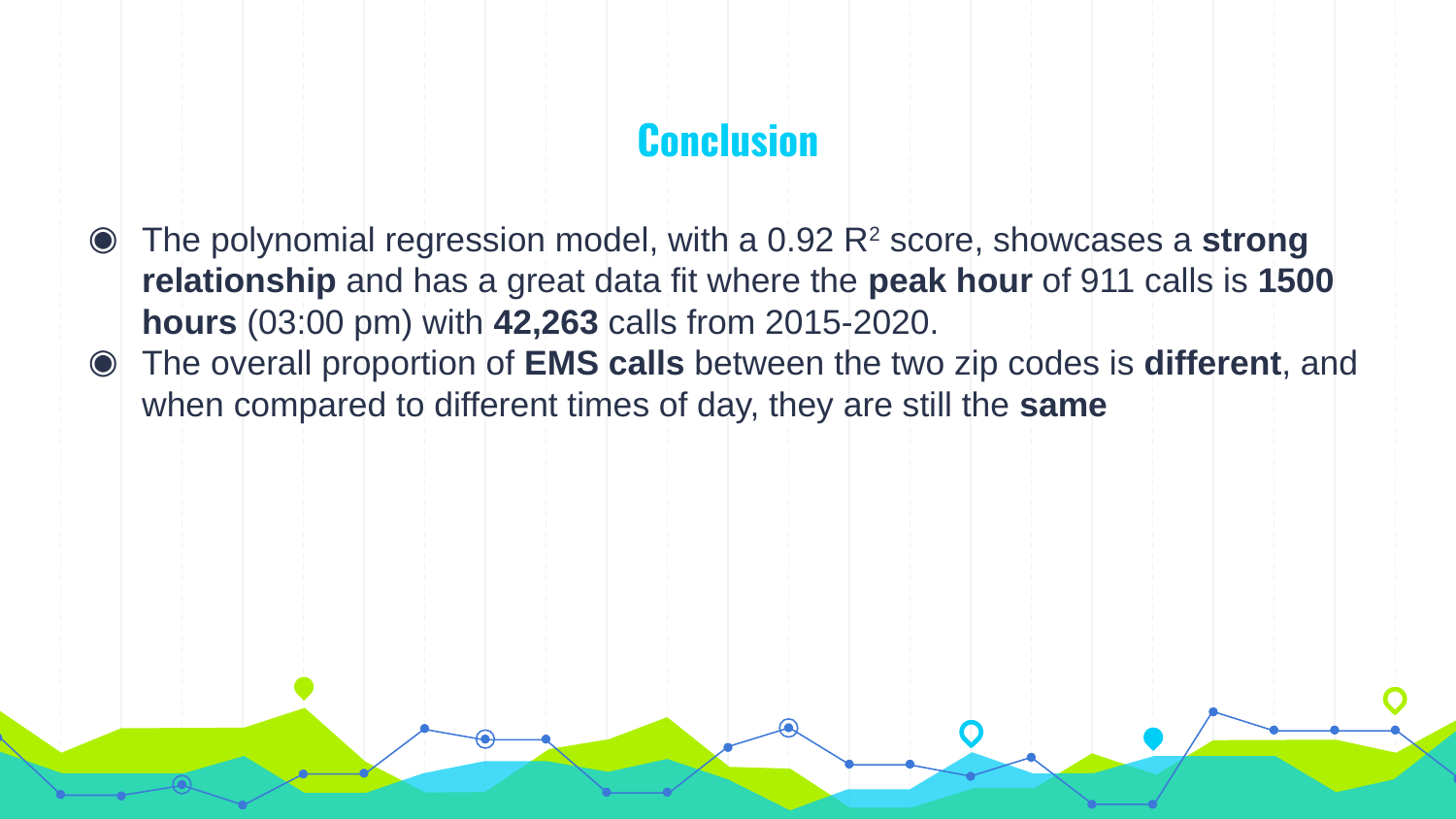

# Conclusion
The polynomial regression model, with a 0.92 R2 score, showcases a strong relationship and has a great data fit where the peak hour of 911 calls is 1500 hours (03:00 pm) with 42,263 calls from 2015-2020.
The overall proportion of EMS calls between the two zip codes is different, and when compared to different times of day, they are still the same